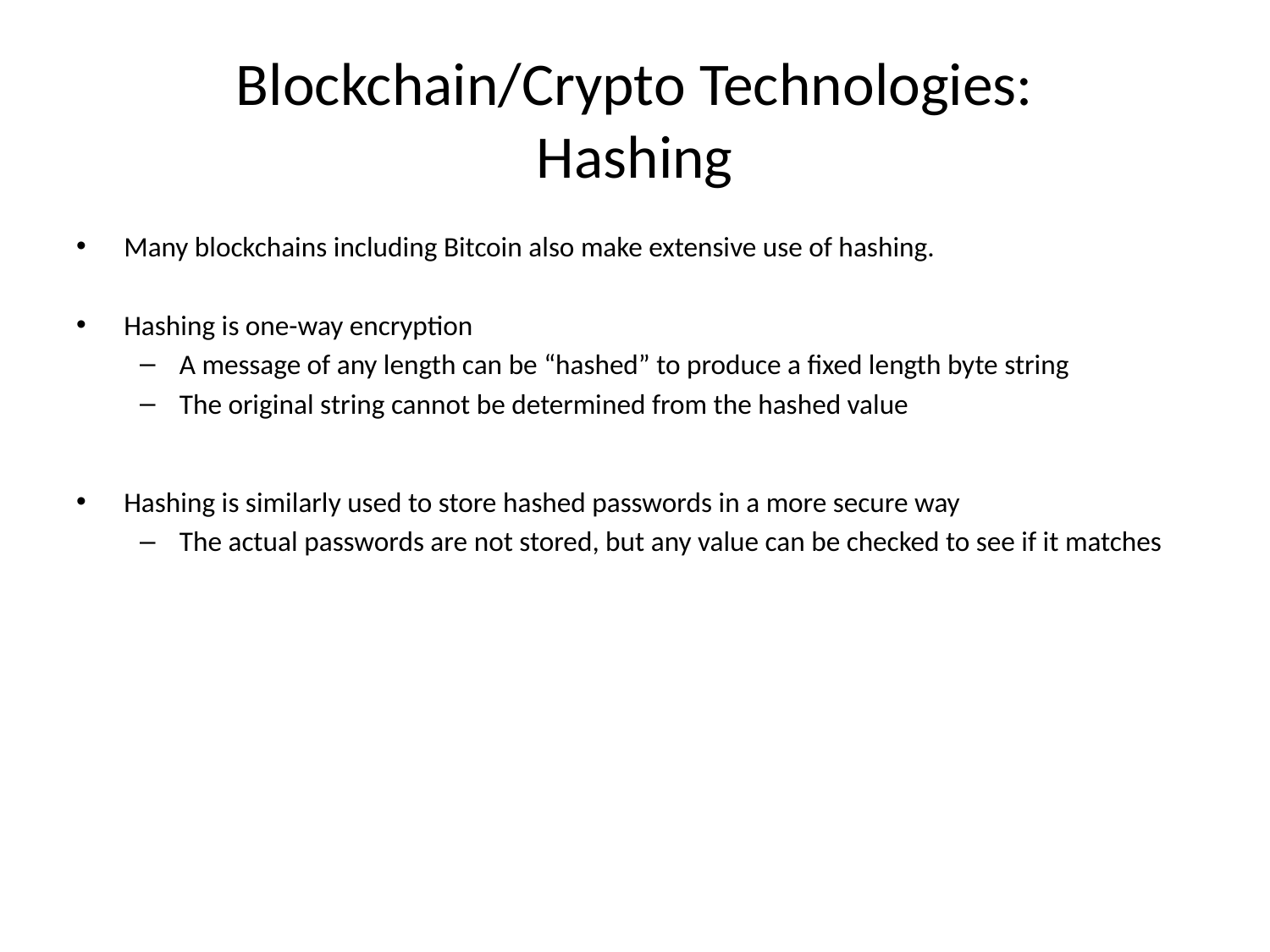

# Blockchain/Crypto Technologies: Hashing
Many blockchains including Bitcoin also make extensive use of hashing.

Hashing is one-way encryption
A message of any length can be “hashed” to produce a fixed length byte string
The original string cannot be determined from the hashed value

Hashing is similarly used to store hashed passwords in a more secure way
The actual passwords are not stored, but any value can be checked to see if it matches